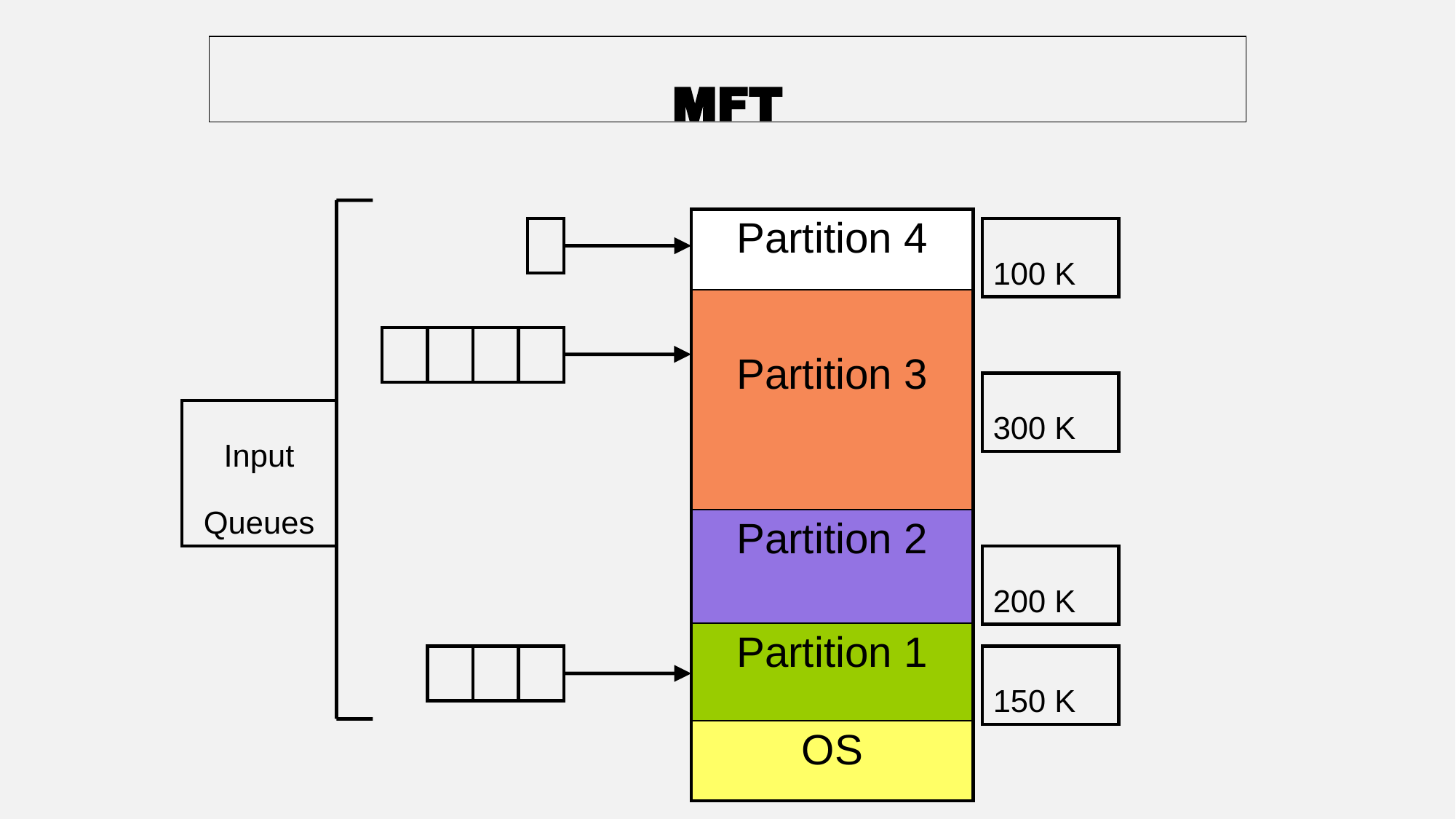

MFT

| Partition 4 |
| --- |
| Partition 3 |
| Partition 2 |
| Partition 1 |
| OS |

100 K

300 K
Input Queues
200 K

150 K